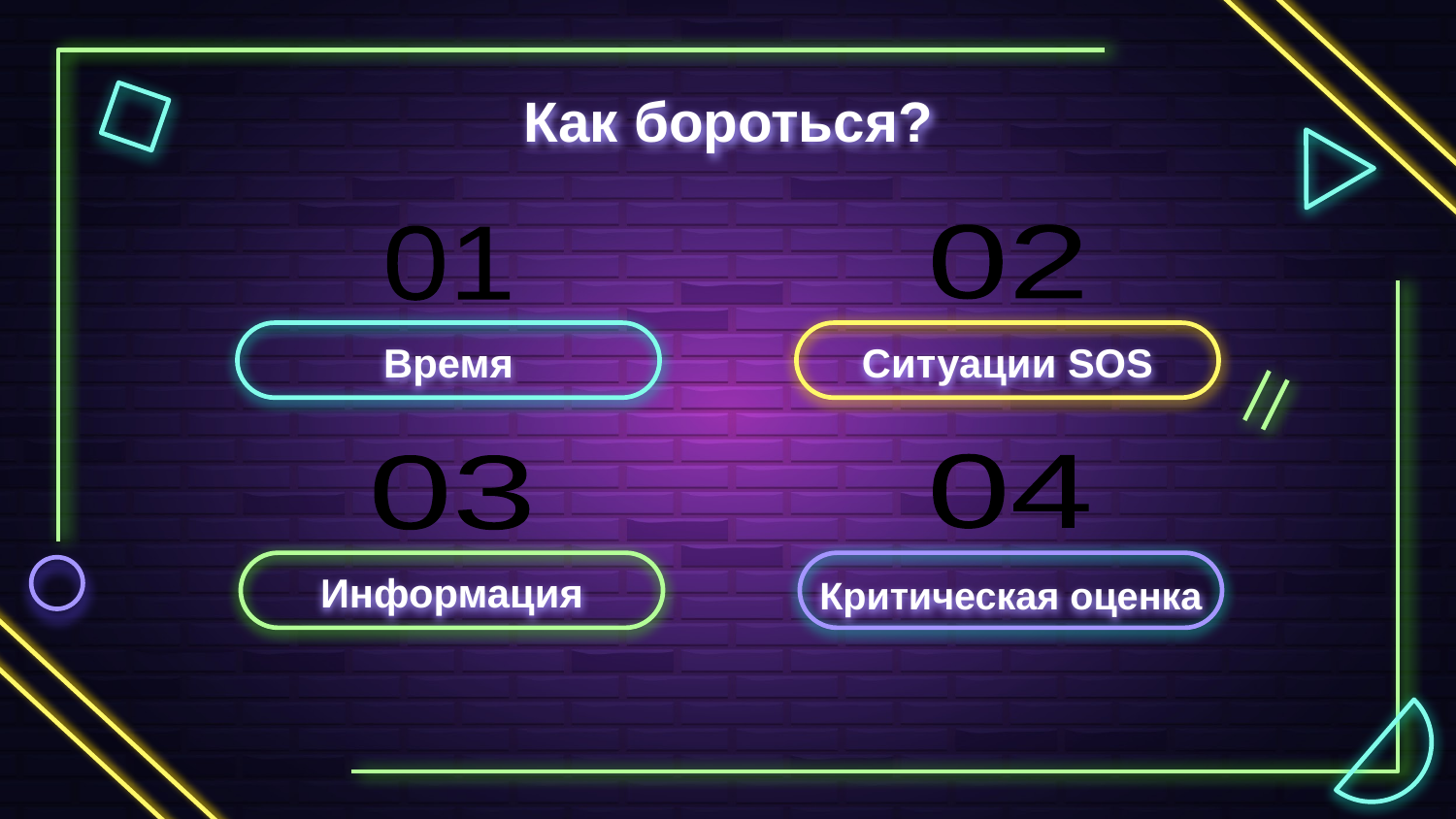

# Как бороться?

02
01

Время

Ситуации SOS
04
03

Информация

Критическая оценка